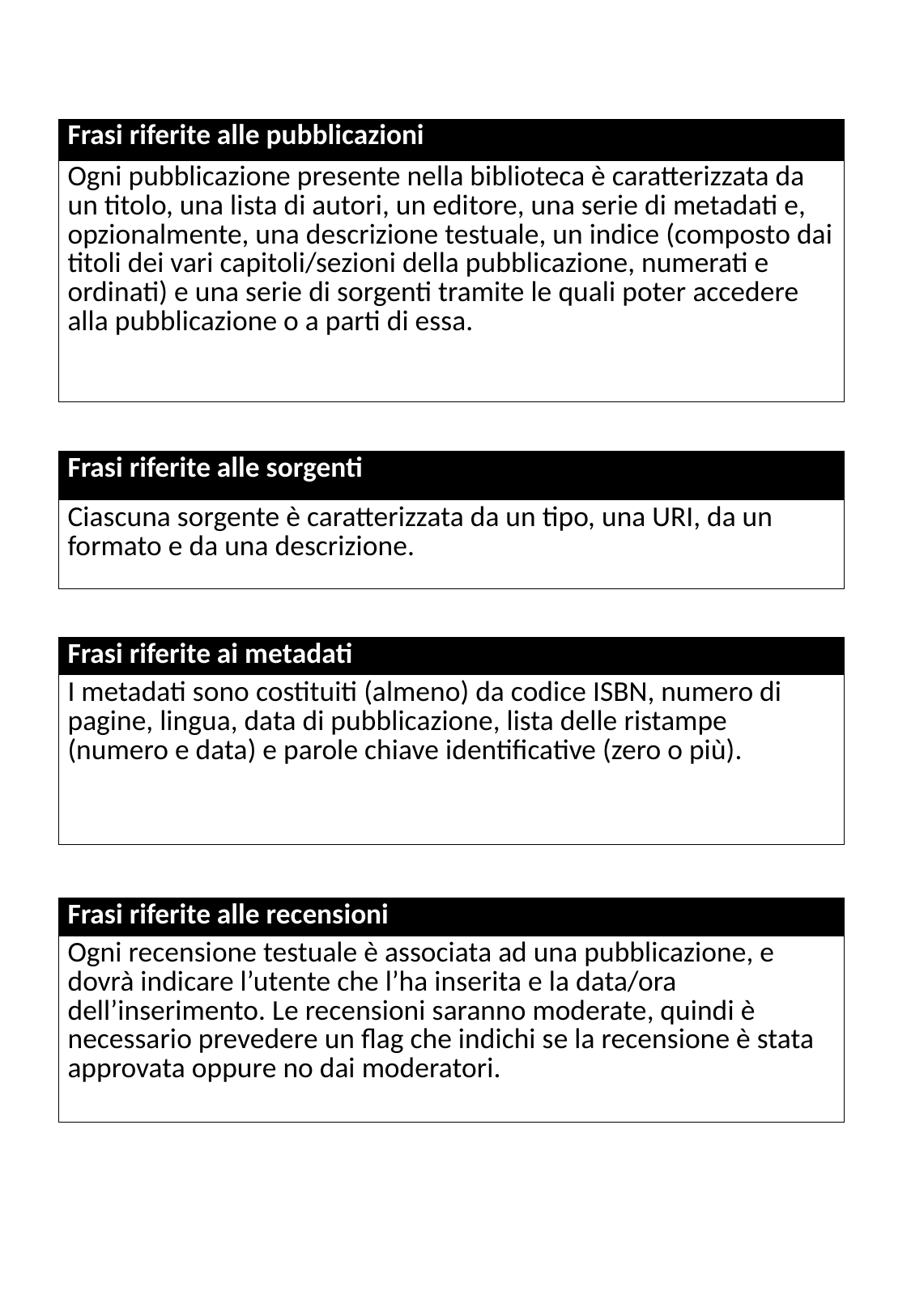

| Frasi riferite alle pubblicazioni |
| --- |
| Ogni pubblicazione presente nella biblioteca è caratterizzata da un titolo, una lista di autori, un editore, una serie di metadati e, opzionalmente, una descrizione testuale, un indice (composto dai titoli dei vari capitoli/sezioni della pubblicazione, numerati e ordinati) e una serie di sorgenti tramite le quali poter accedere alla pubblicazione o a parti di essa. |
| Frasi riferite alle sorgenti |
| --- |
| Ciascuna sorgente è caratterizzata da un tipo, una URI, da un formato e da una descrizione. |
| Frasi riferite ai metadati |
| --- |
| I metadati sono costituiti (almeno) da codice ISBN, numero di pagine, lingua, data di pubblicazione, lista delle ristampe (numero e data) e parole chiave identificative (zero o più). |
| Frasi riferite alle recensioni |
| --- |
| Ogni recensione testuale è associata ad una pubblicazione, e dovrà indicare l’utente che l’ha inserita e la data/ora dell’inserimento. Le recensioni saranno moderate, quindi è necessario prevedere un flag che indichi se la recensione è stata approvata oppure no dai moderatori. |